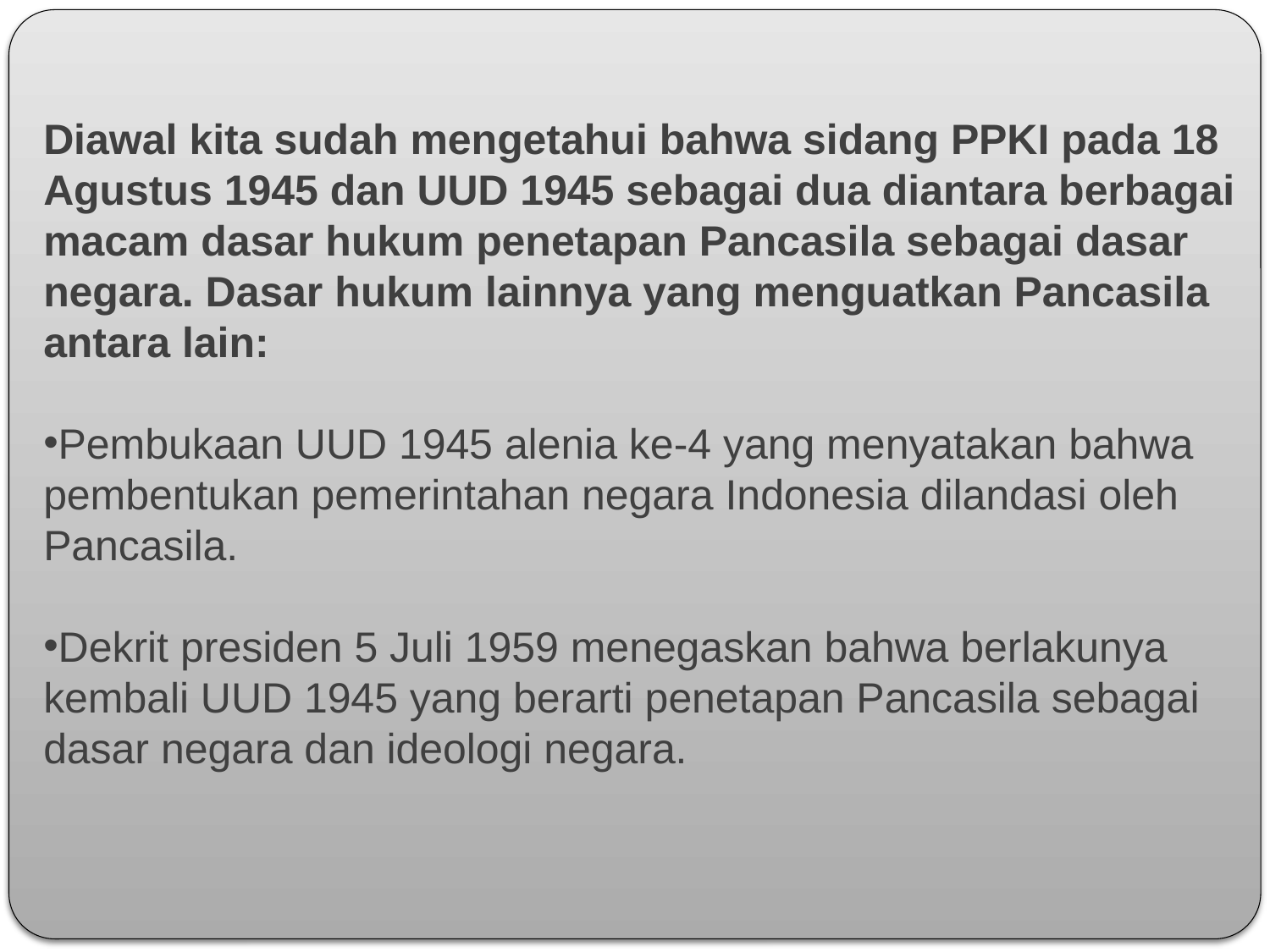

Diawal kita sudah mengetahui bahwa sidang PPKI pada 18 Agustus 1945 dan UUD 1945 sebagai dua diantara berbagai macam dasar hukum penetapan Pancasila sebagai dasar negara. Dasar hukum lainnya yang menguatkan Pancasila antara lain:

Pembukaan UUD 1945 alenia ke-4 yang menyatakan bahwa pembentukan pemerintahan negara Indonesia dilandasi oleh Pancasila.

Dekrit presiden 5 Juli 1959 menegaskan bahwa berlakunya kembali UUD 1945 yang berarti penetapan Pancasila sebagai dasar negara dan ideologi negara.